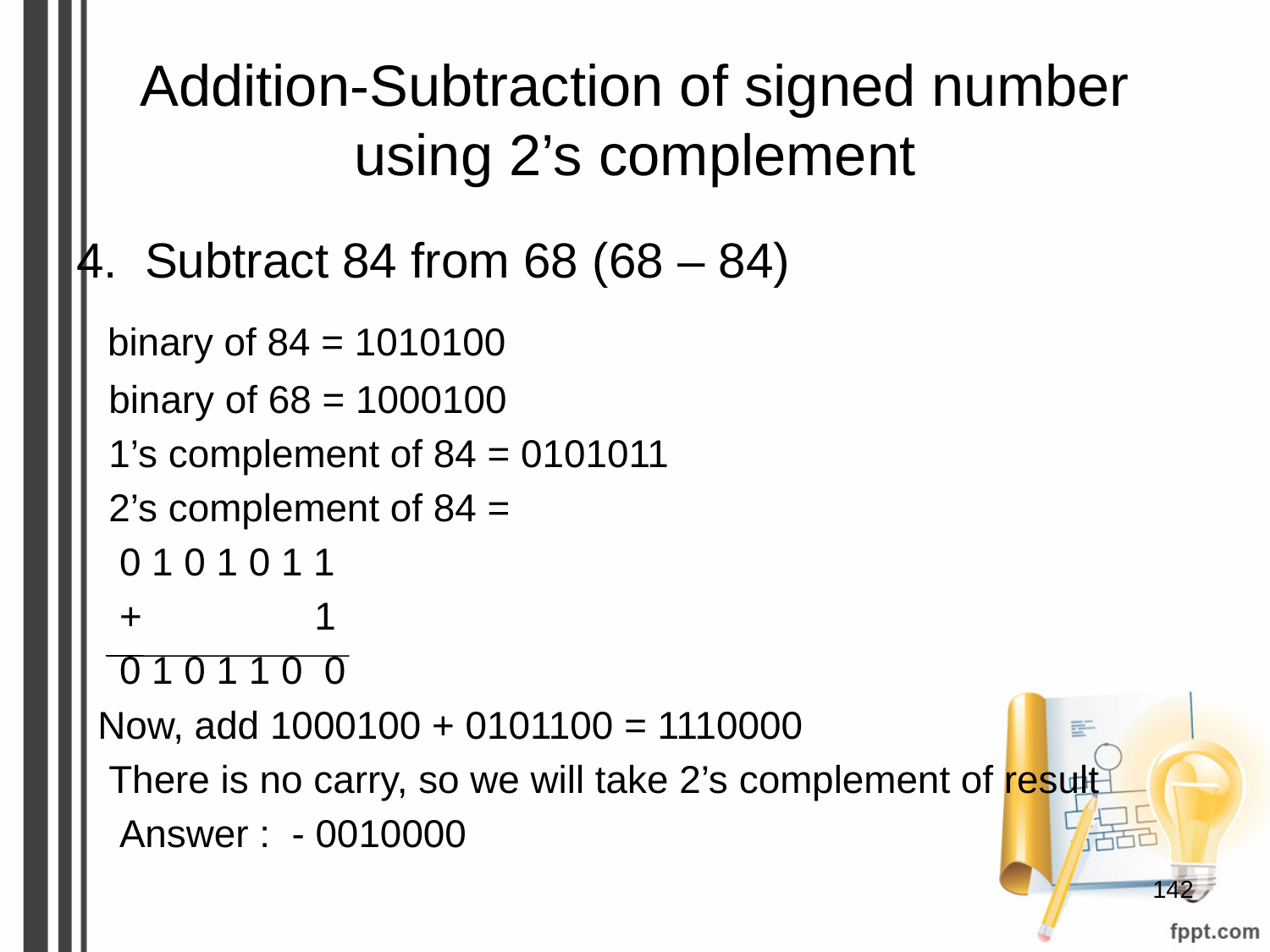

# Addition-Subtraction of signed number using 2’s complement
4.  Subtract 84 from 68 (68 – 84)
  binary of 84 = 1010100
   binary of 68 = 1000100
   1’s complement of 84 = 0101011
   2’s complement of 84 =
    0 1 0 1 0 1 1
    +                1
    0 1 0 1 1 0  0
  Now, add 1000100 + 0101100 = 1110000
   There is no carry, so we will take 2’s complement of result
    Answer :  - 0010000

142